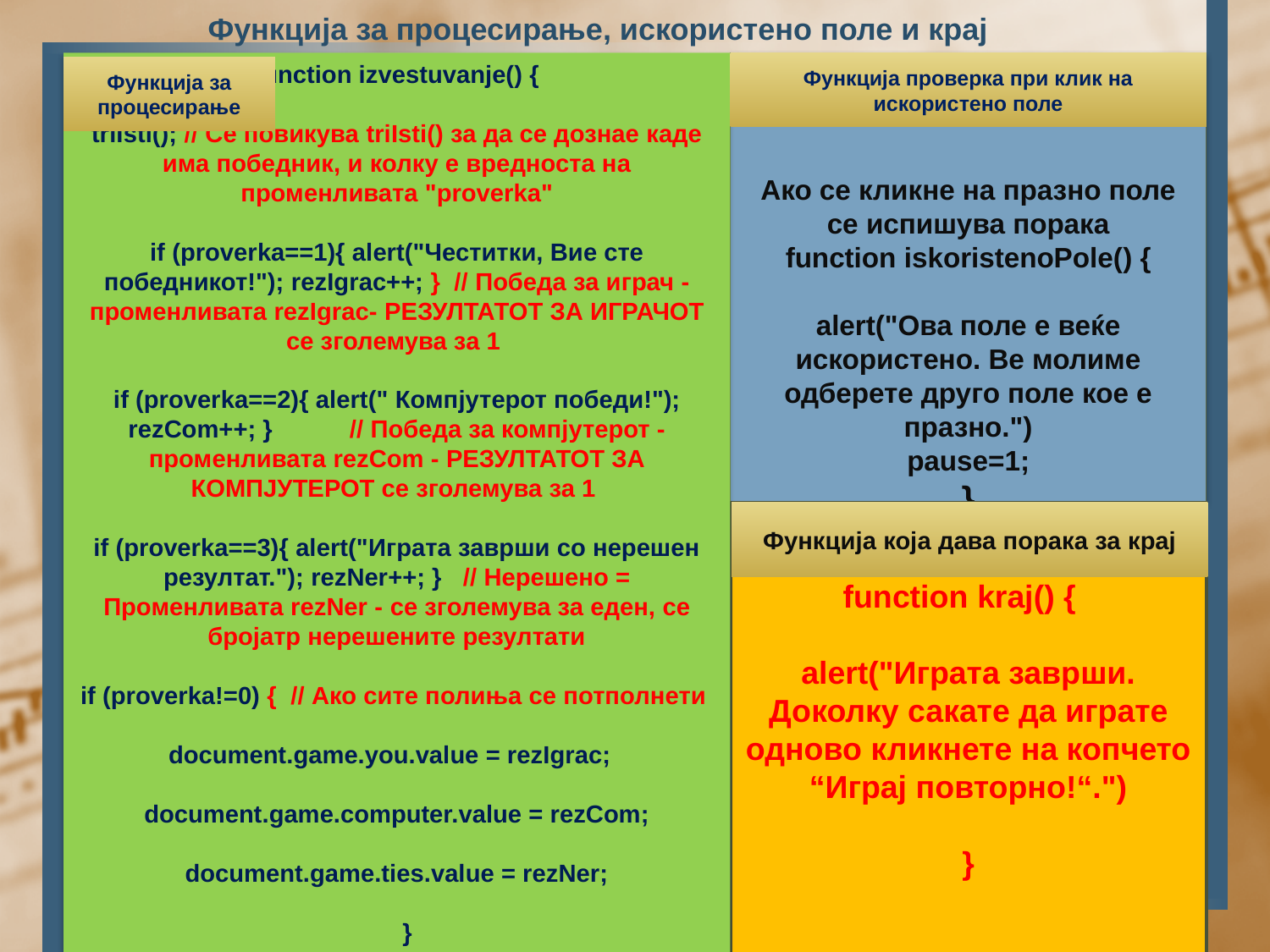

Функција за процесирање, искористено поле и крај

function izvestuvanje() {

triIsti(); // Се повикува triIsti() за да се дознае каде има победник, и колку е вредноста на променливата "proverka"

if (proverka==1){ alert("Честитки, Вие сте победникот!"); rezIgrac++; }  // Победа за играч - променливата rezIgrac- РЕЗУЛТАТОТ ЗА ИГРАЧОТ се зголемува за 1

if (proverka==2){ alert(" Компјутерот победи!"); rezCom++; }           // Победа за компјутерот - променливата rezCom - РЕЗУЛТАТОТ ЗА КОМПЈУТЕРОТ се зголемува за 1

if (proverka==3){ alert("Играта заврши со нерешен резултат."); rezNer++; }   // Нерешено = Променливата rezNer - се зголемува за еден, се бројатр нерешените резултати

if (proverka!=0) {  // Ако сите полиња се потполнети

document.game.you.value = rezIgrac;

document.game.computer.value = rezCom;

document.game.ties.value = rezNer;

   }
}
Функција проверка при клик на искористено поле

Ако се кликне на празно поле се испишува порака
function iskoristenoPole() {

alert("Ова поле е веќе искористено. Ве молиме одберете друго поле кое е празно.")
pause=1;
}
Функција за процесирање
function kraj() {

alert("Играта заврши. Доколку сакате да играте одново кликнете на копчето “Играј повторно!“.")

}

Функција која дава порака за крај